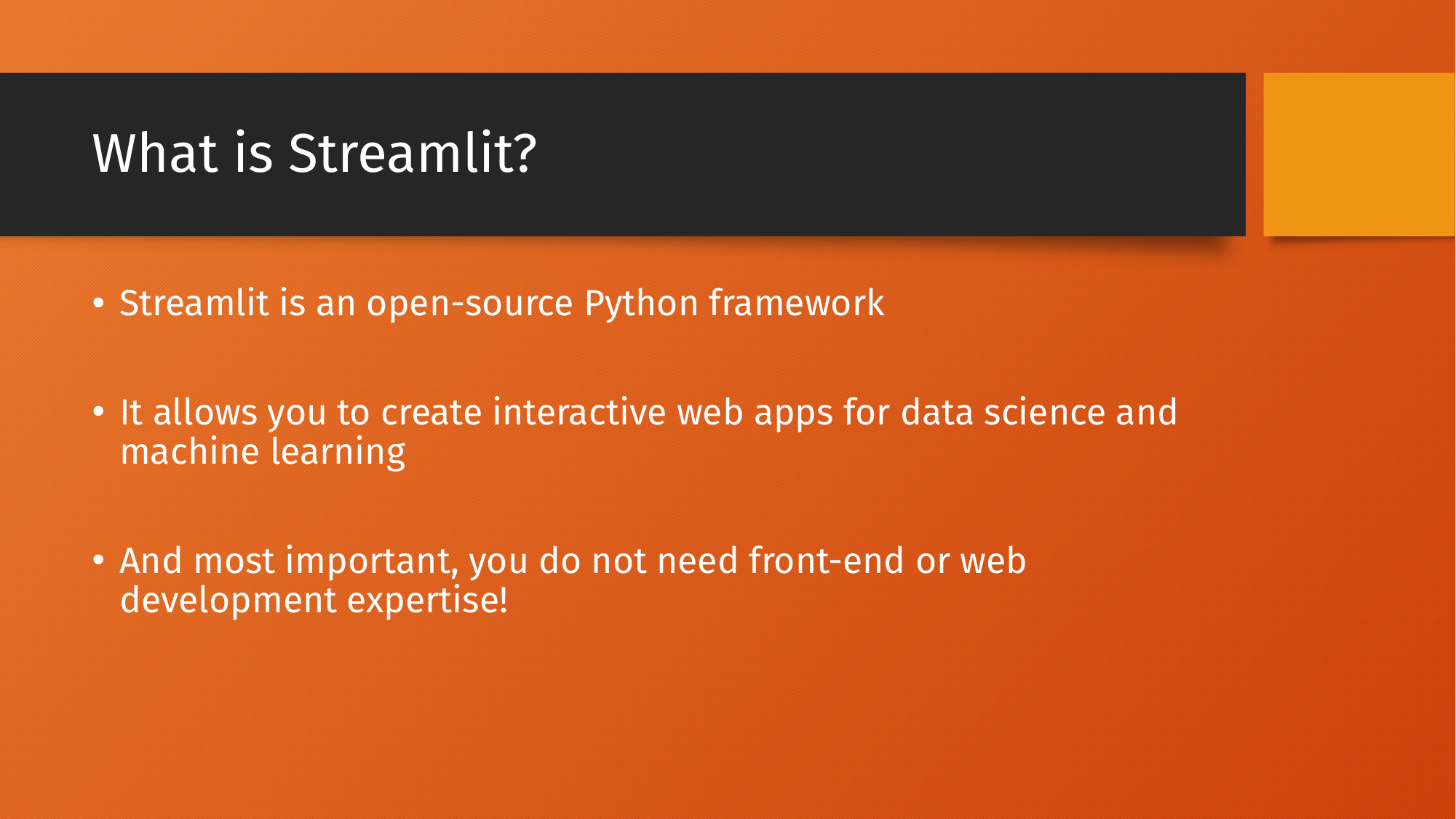

# What is Streamlit?
Streamlit is an open-source Python framework

It allows you to create interactive web apps for data science and machine learning

And most important, you do not need front-end or web development expertise!